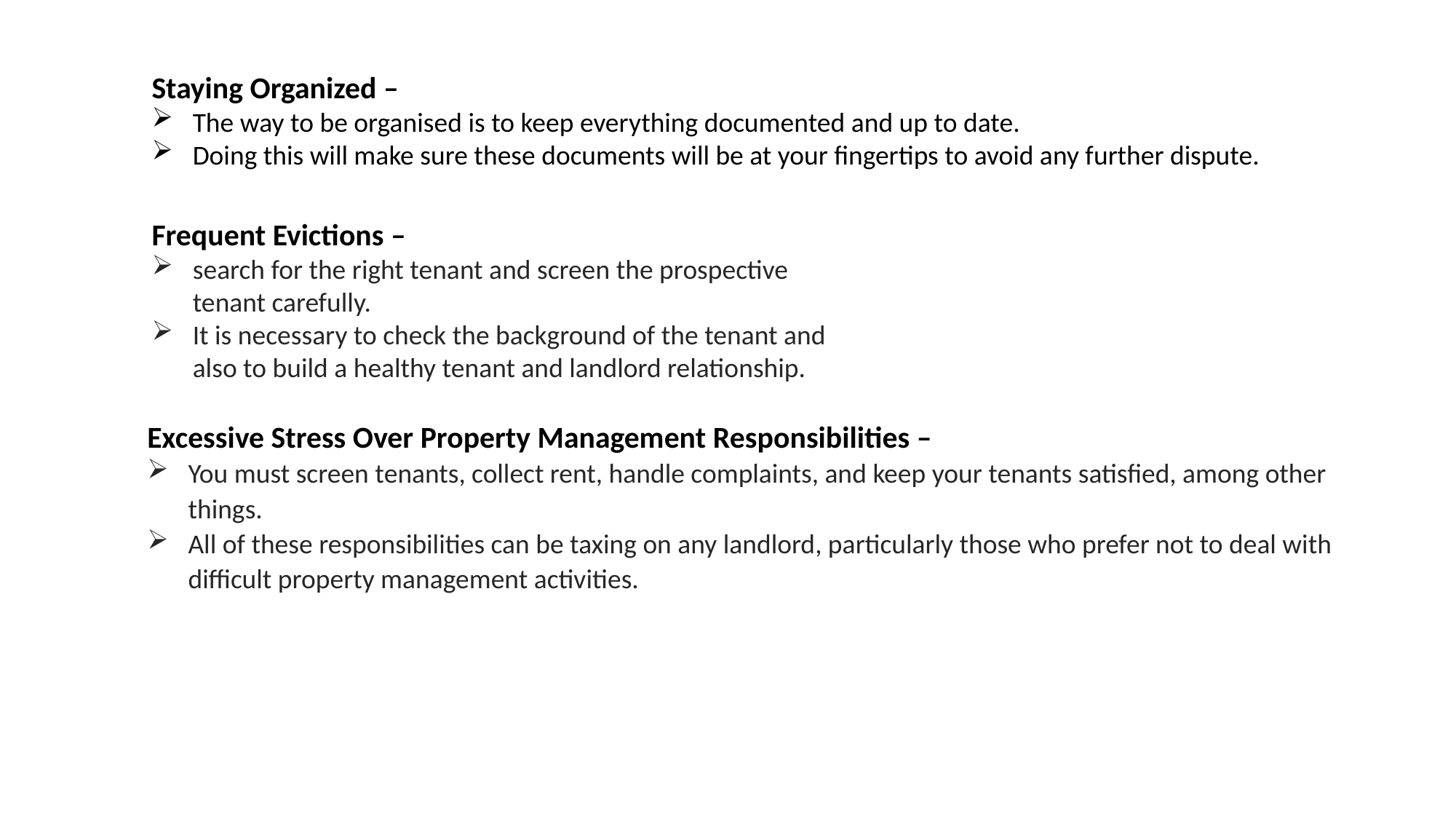

Staying Organized –
The way to be organised is to keep everything documented and up to date.
Doing this will make sure these documents will be at your fingertips to avoid any further dispute.

Frequent Evictions –
search for the right tenant and screen the prospective tenant carefully.
It is necessary to check the background of the tenant and also to build a healthy tenant and landlord relationship.
Excessive Stress Over Property Management Responsibilities –
You must screen tenants, collect rent, handle complaints, and keep your tenants satisfied, among other things.
All of these responsibilities can be taxing on any landlord, particularly those who prefer not to deal with difficult property management activities.